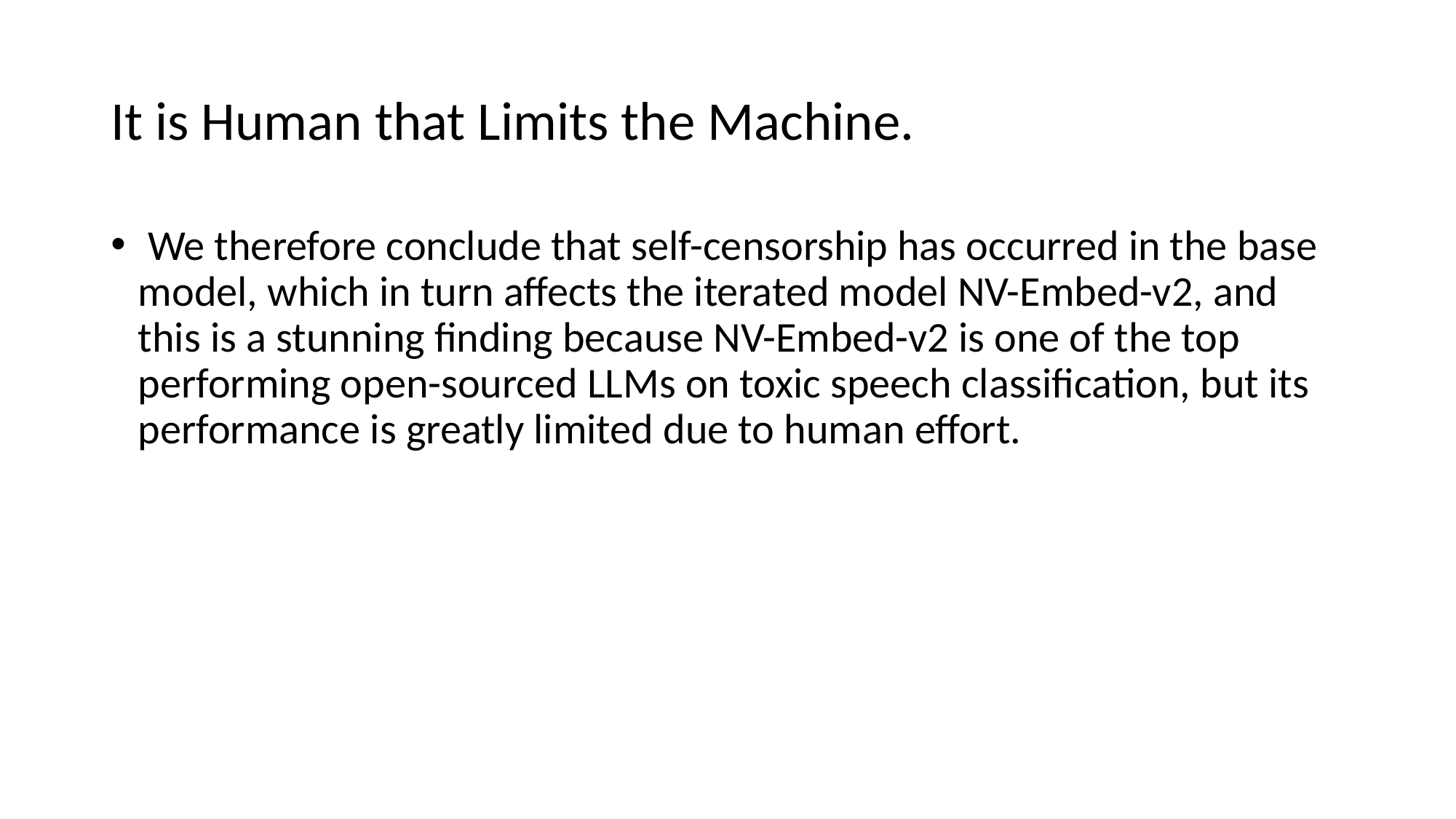

# It is Human that Limits the Machine.
 We therefore conclude that self-censorship has occurred in the base model, which in turn affects the iterated model NV-Embed-v2, and this is a stunning finding because NV-Embed-v2 is one of the top performing open-sourced LLMs on toxic speech classification, but its performance is greatly limited due to human effort.